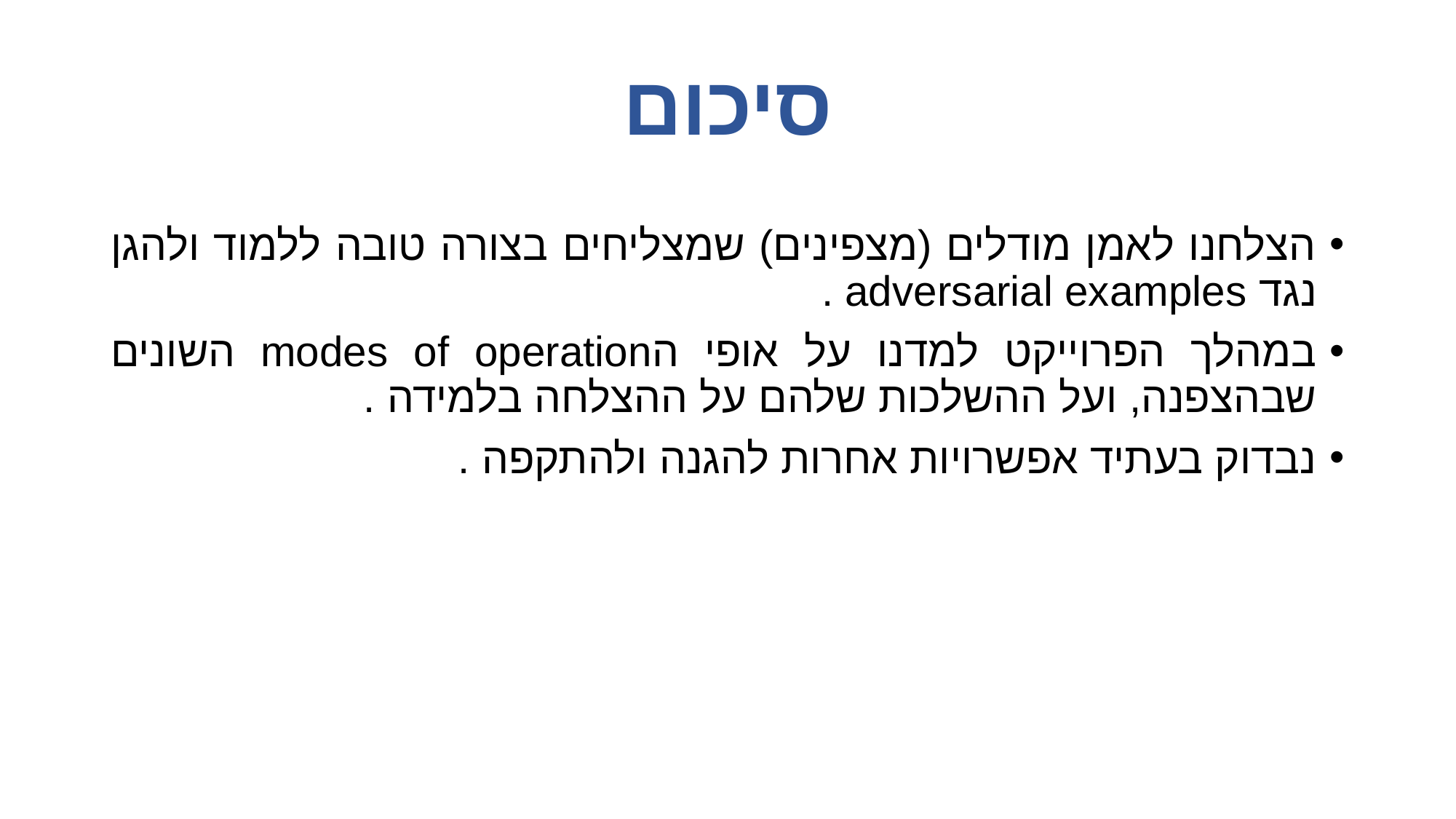

# סיכום
הצלחנו לאמן מודלים (מצפינים) שמצליחים בצורה טובה ללמוד ולהגן נגד adversarial examples .
במהלך הפרוייקט למדנו על אופי הmodes of operation השונים שבהצפנה, ועל ההשלכות שלהם על ההצלחה בלמידה .
נבדוק בעתיד אפשרויות אחרות להגנה ולהתקפה .